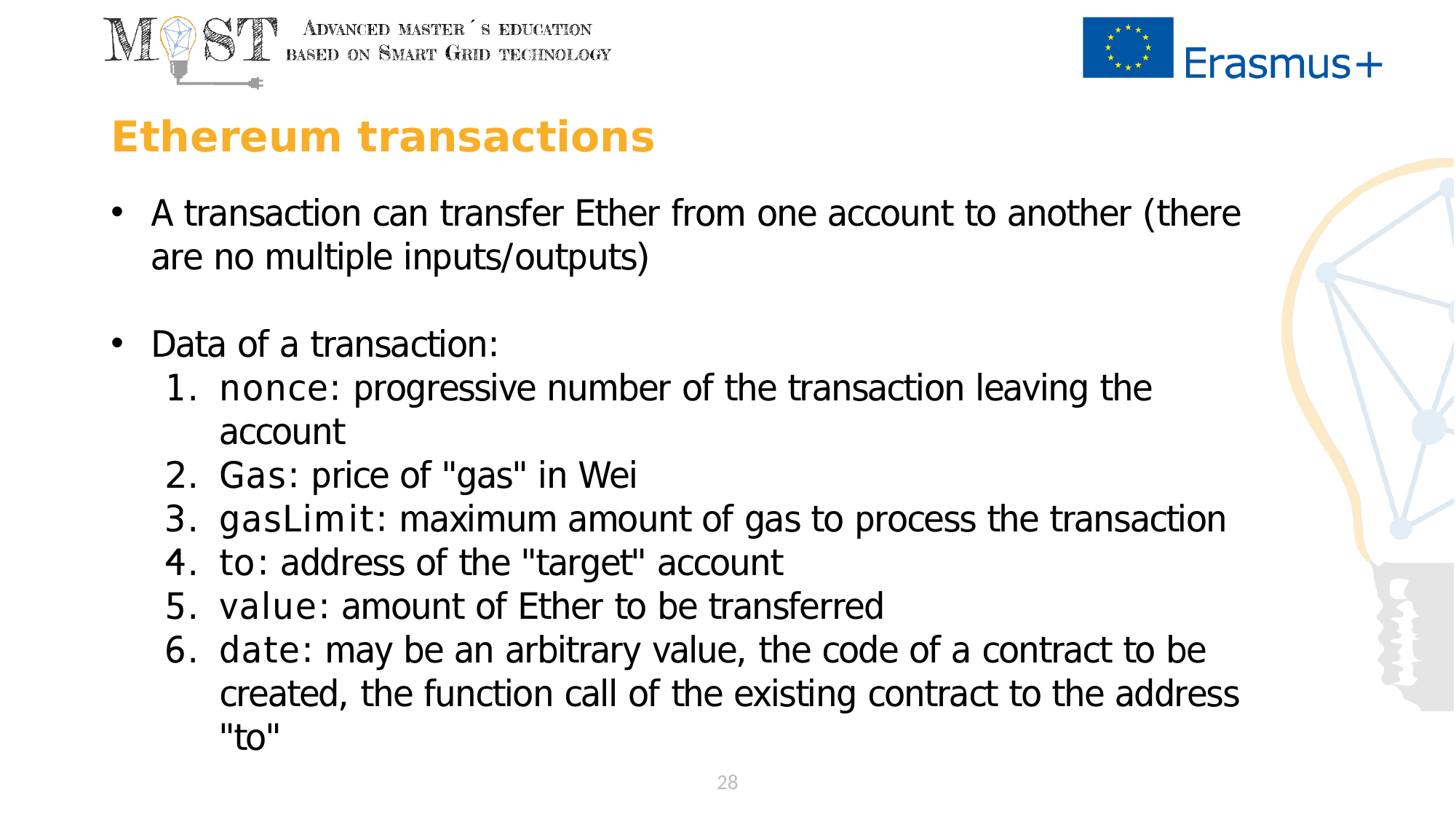

# Ethereum transactions
A transaction can transfer Ether from one account to another (there are no multiple inputs/outputs)

Data of a transaction:
nonce: progressive number of the transaction leaving the account
Gas: price of "gas" in Wei
gasLimit: maximum amount of gas to process the transaction
to: address of the "target" account
value: amount of Ether to be transferred
date: may be an arbitrary value, the code of a contract to be created, the function call of the existing contract to the address "to"
28